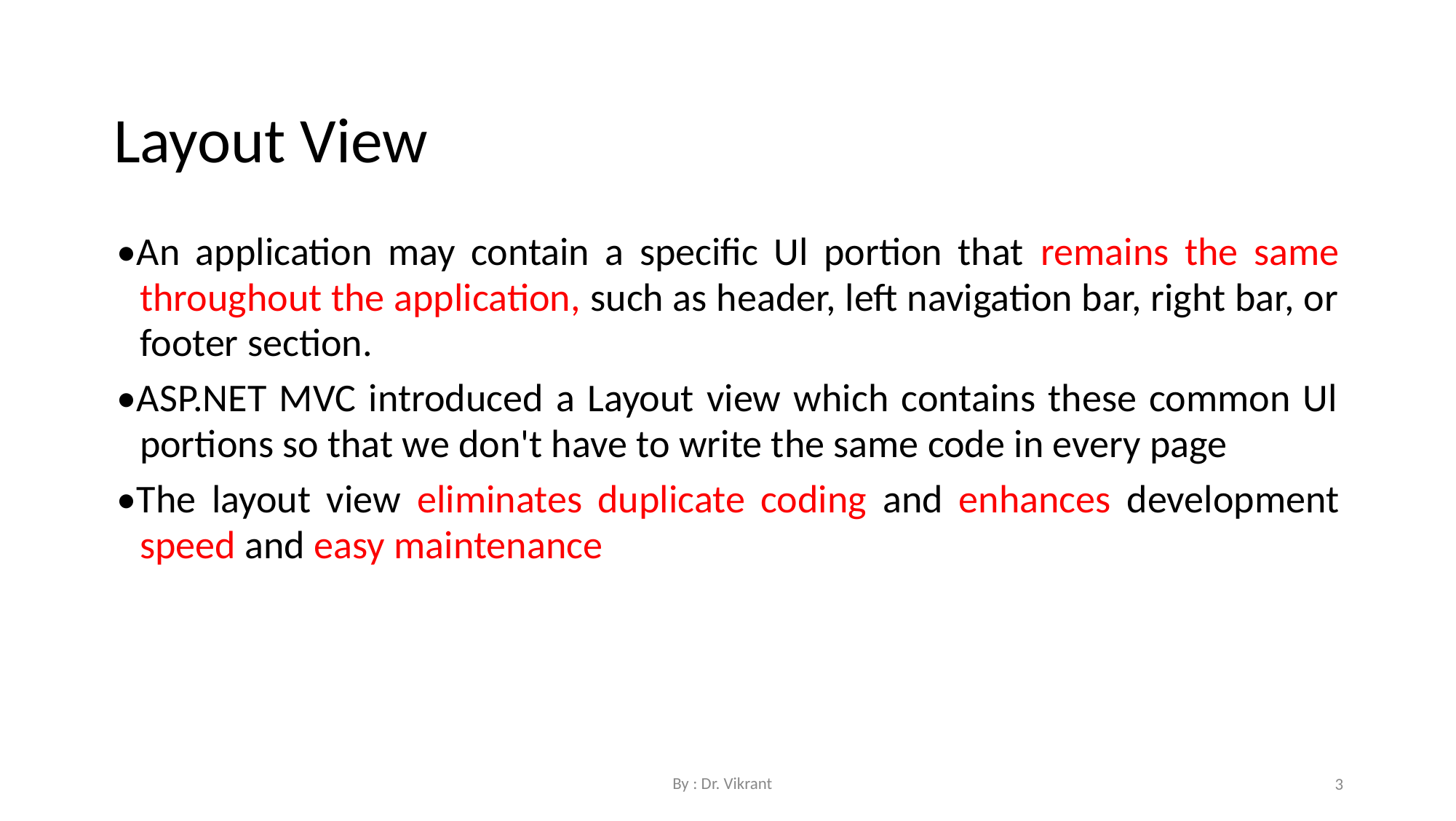

Layout View
•An application may contain a specific Ul portion that remains the same throughout the application, such as header, left navigation bar, right bar, or footer section.
•ASP.NET MVC introduced a Layout view which contains these common Ul portions so that we don't have to write the same code in every page
•The layout view eliminates duplicate coding and enhances development speed and easy maintenance
By : Dr. Vikrant
3